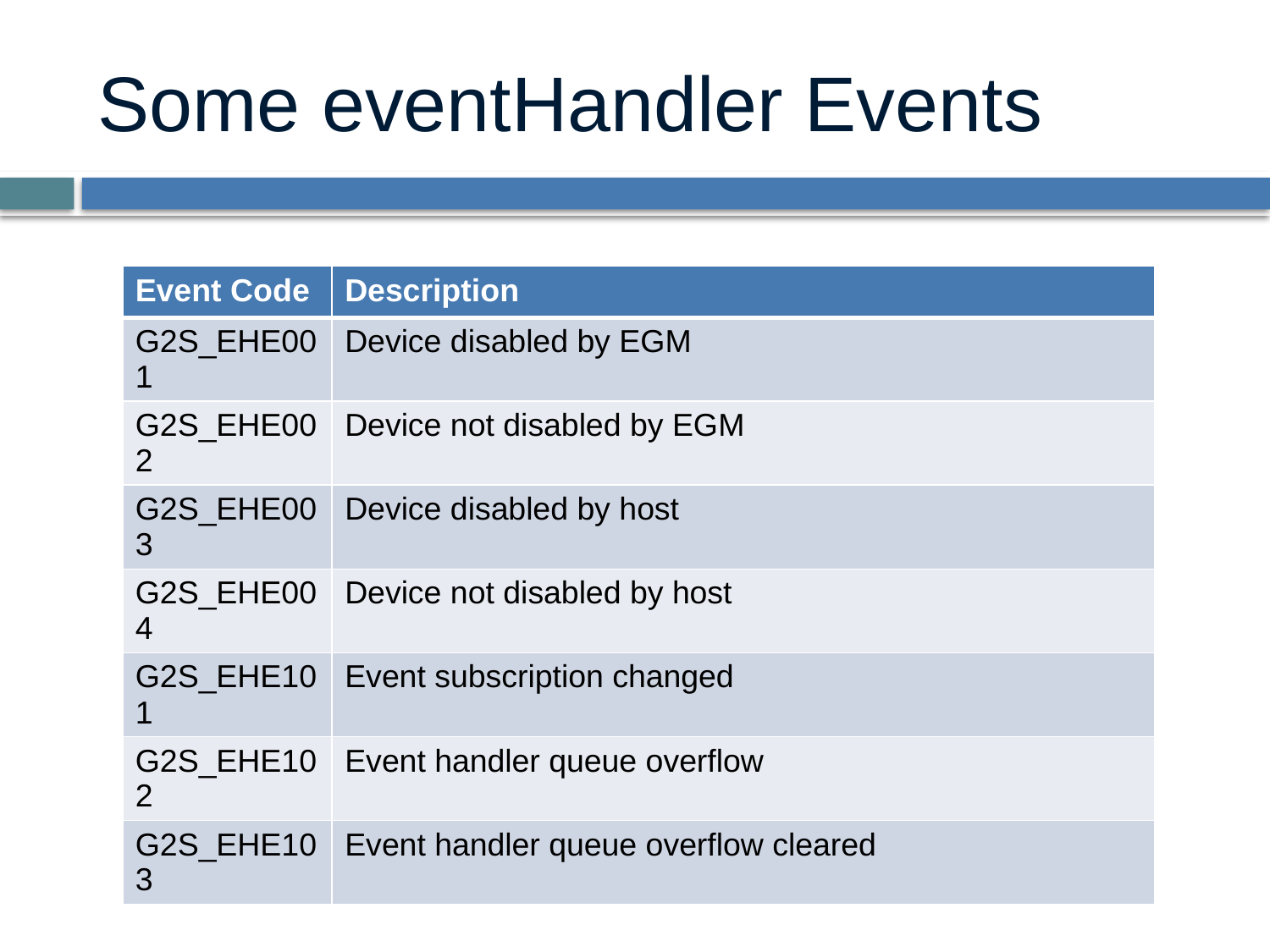

# Some eventHandler Events
95
| Event Code | Description |
| --- | --- |
| G2S\_EHE001 | Device disabled by EGM |
| G2S\_EHE002 | Device not disabled by EGM |
| G2S\_EHE003 | Device disabled by host |
| G2S\_EHE004 | Device not disabled by host |
| G2S\_EHE101 | Event subscription changed |
| G2S\_EHE102 | Event handler queue overflow |
| G2S\_EHE103 | Event handler queue overflow cleared |